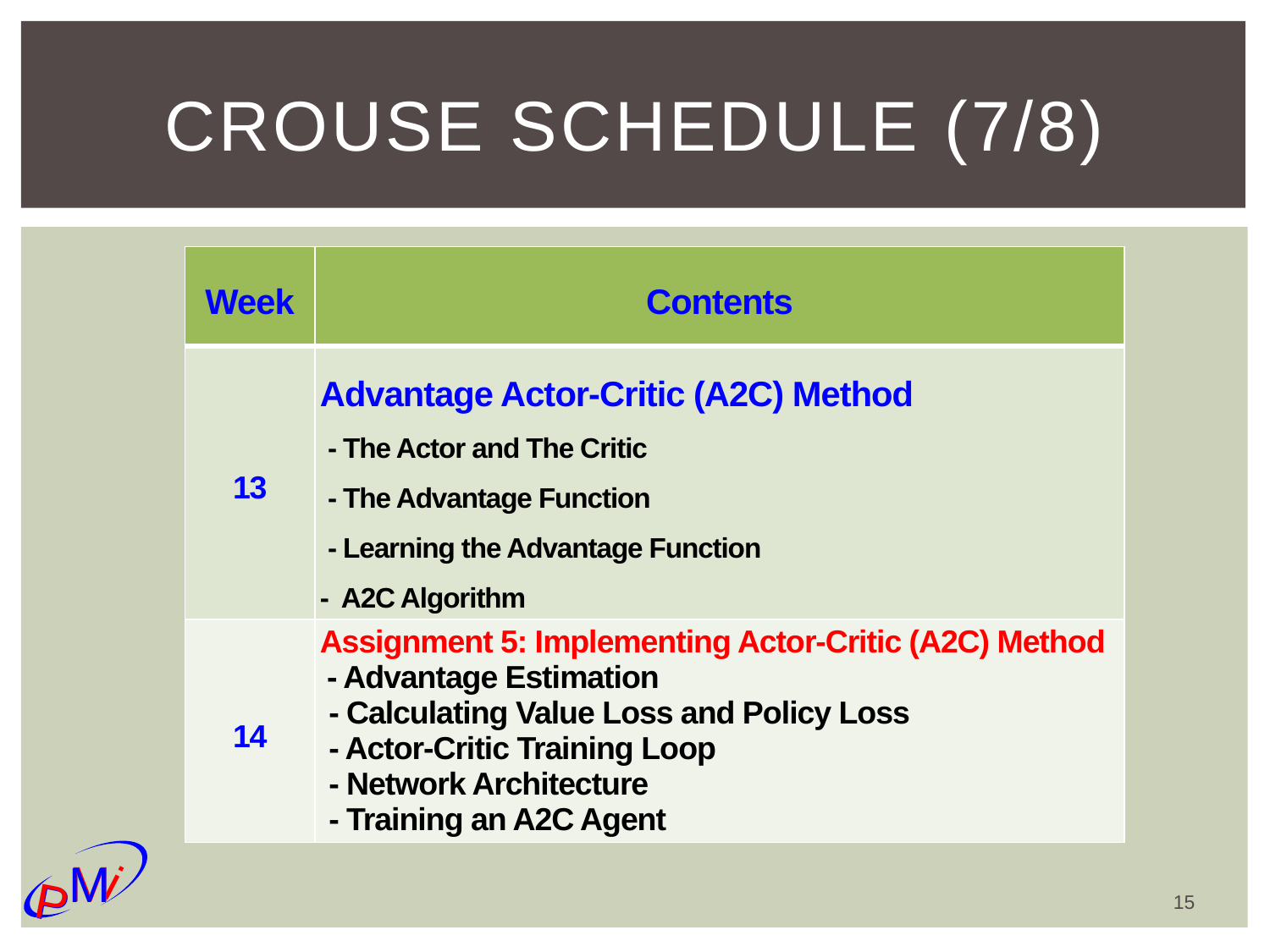

# Crouse schedule (7/8)
| Week | Contents |
| --- | --- |
| 13 | Advantage Actor-Critic (A2C) Method - The Actor and The Critic - The Advantage Function - Learning the Advantage Function - A2C Algorithm |
| 14 | Assignment 5: Implementing Actor-Critic (A2C) Method - Advantage Estimation - Calculating Value Loss and Policy Loss - Actor-Critic Training Loop - Network Architecture - Training an A2C Agent |
15